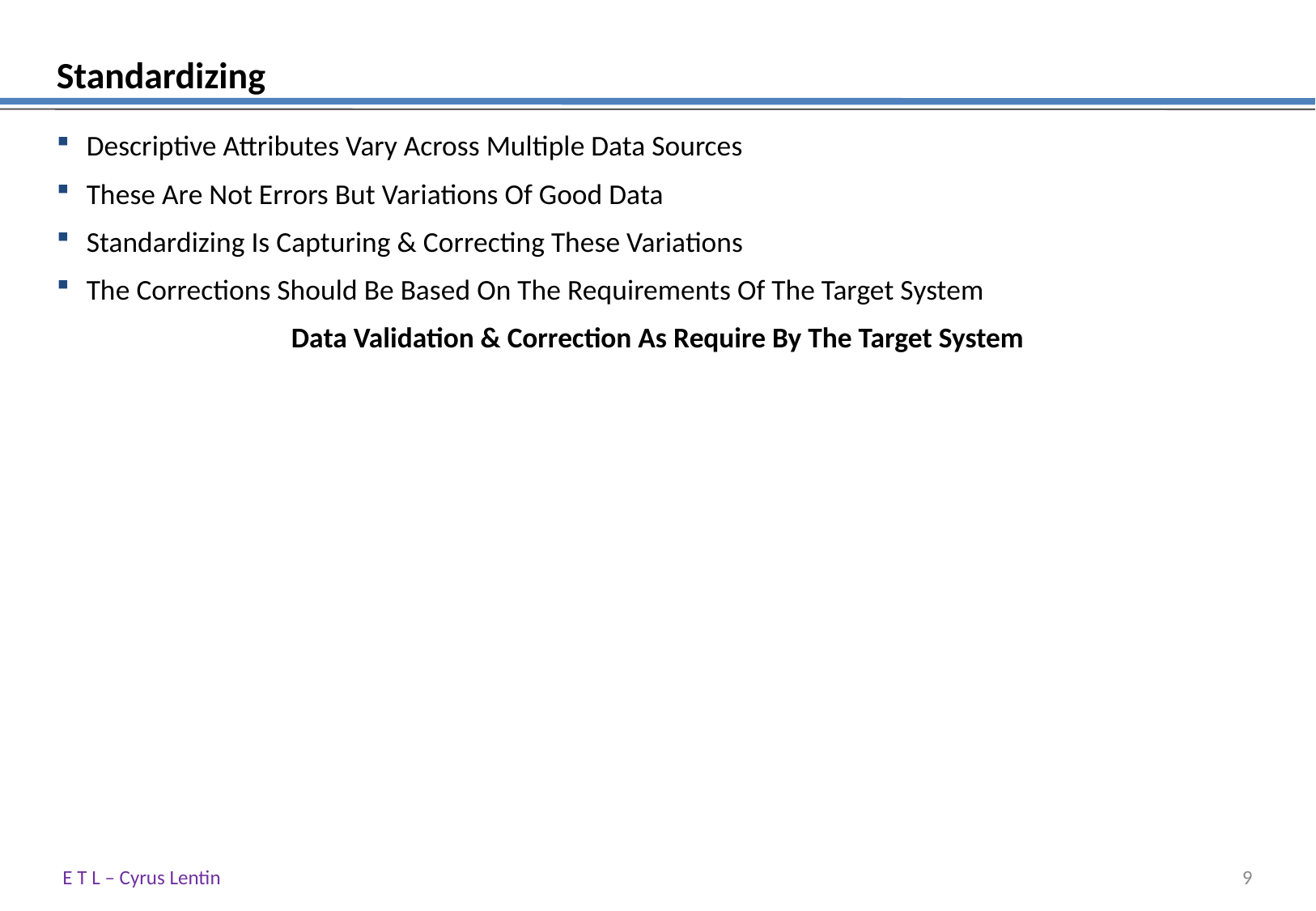

# Standardizing
Descriptive Attributes Vary Across Multiple Data Sources
These Are Not Errors But Variations Of Good Data
Standardizing Is Capturing & Correcting These Variations
The Corrections Should Be Based On The Requirements Of The Target System
Data Validation & Correction As Require By The Target System

E T L – Cyrus Lentin
9